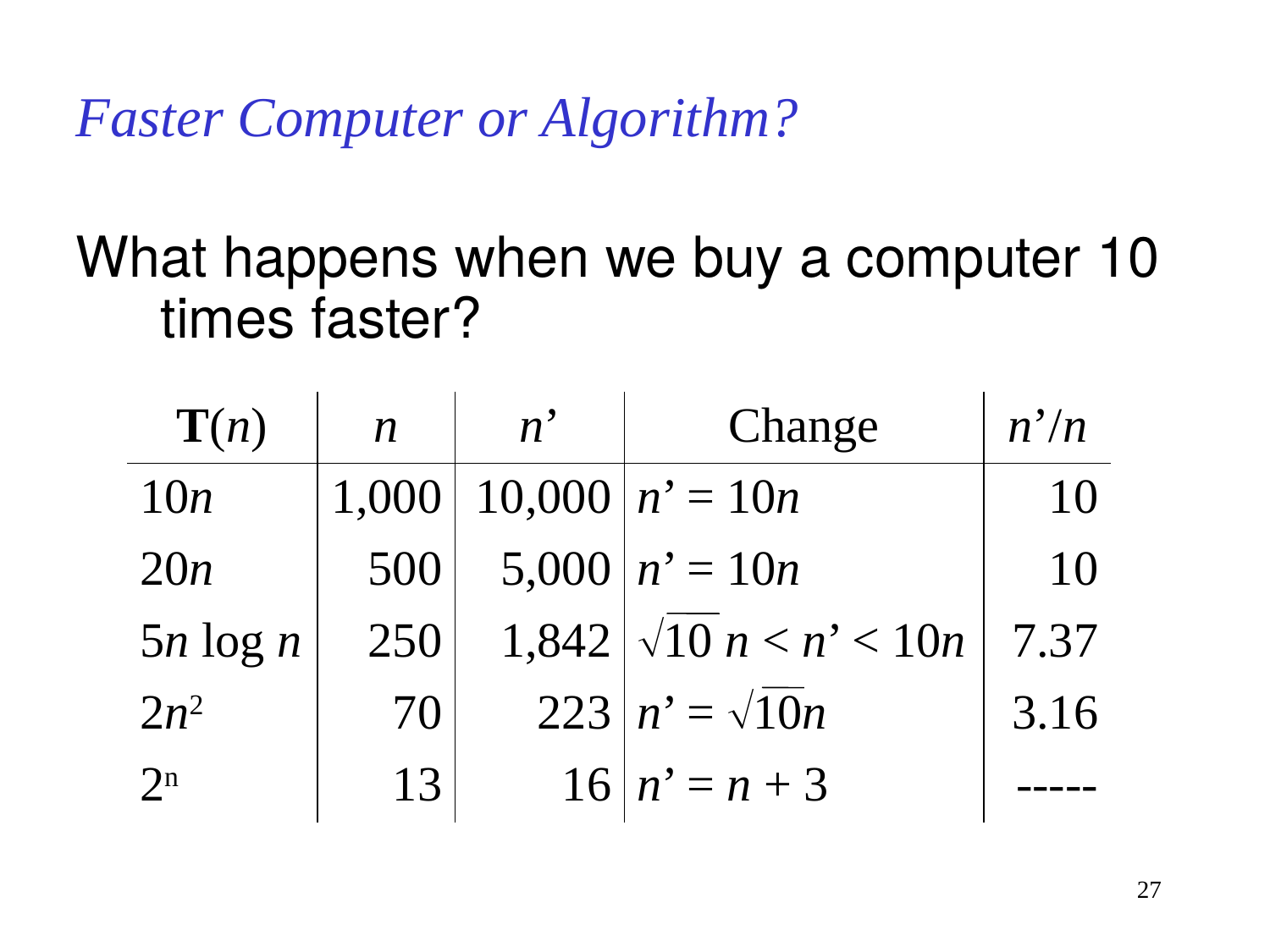

# Faster Computer or Algorithm?
What happens when we buy a computer 10 times faster?

| T(n) | n | n’ | Change | n’/n |
| --- | --- | --- | --- | --- |
| 10n | 1,000 | 10,000 | n’ = 10n | 10 |
| 20n | 500 | 5,000 | n’ = 10n | 10 |
| 5n log n | 250 | 1,842 | √10 n < n’ < 10n | 7.37 |
| 2n2 | 70 | 223 | n’ = √10n | 3.16 |
| 2n | 13 | 16 | n’ = n + 3 | ----- |

27